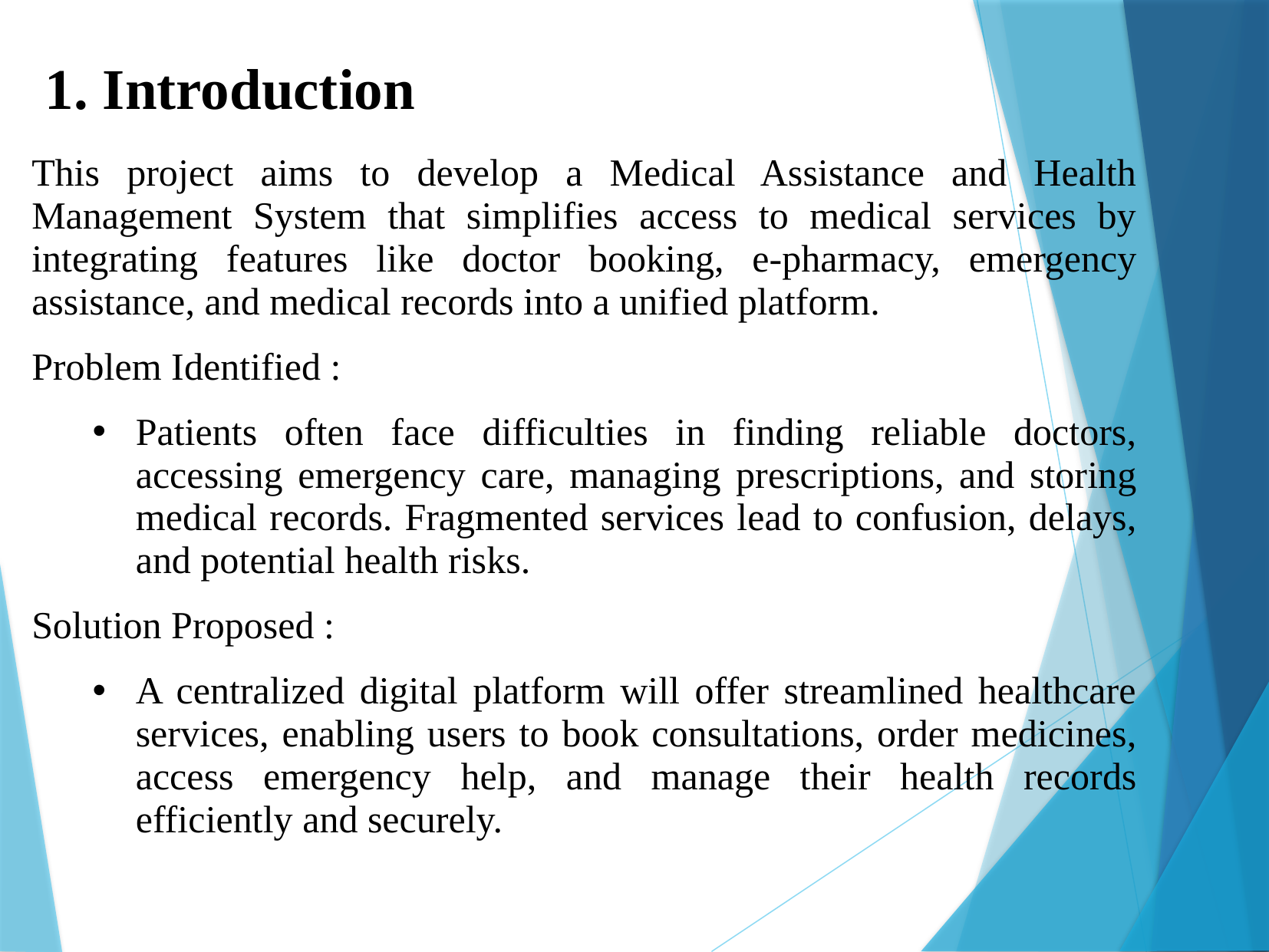

1. Introduction
This project aims to develop a Medical Assistance and Health Management System that simplifies access to medical services by integrating features like doctor booking, e-pharmacy, emergency assistance, and medical records into a unified platform.
Problem Identified :
Patients often face difficulties in finding reliable doctors, accessing emergency care, managing prescriptions, and storing medical records. Fragmented services lead to confusion, delays, and potential health risks.
Solution Proposed :
A centralized digital platform will offer streamlined healthcare services, enabling users to book consultations, order medicines, access emergency help, and manage their health records efficiently and securely.